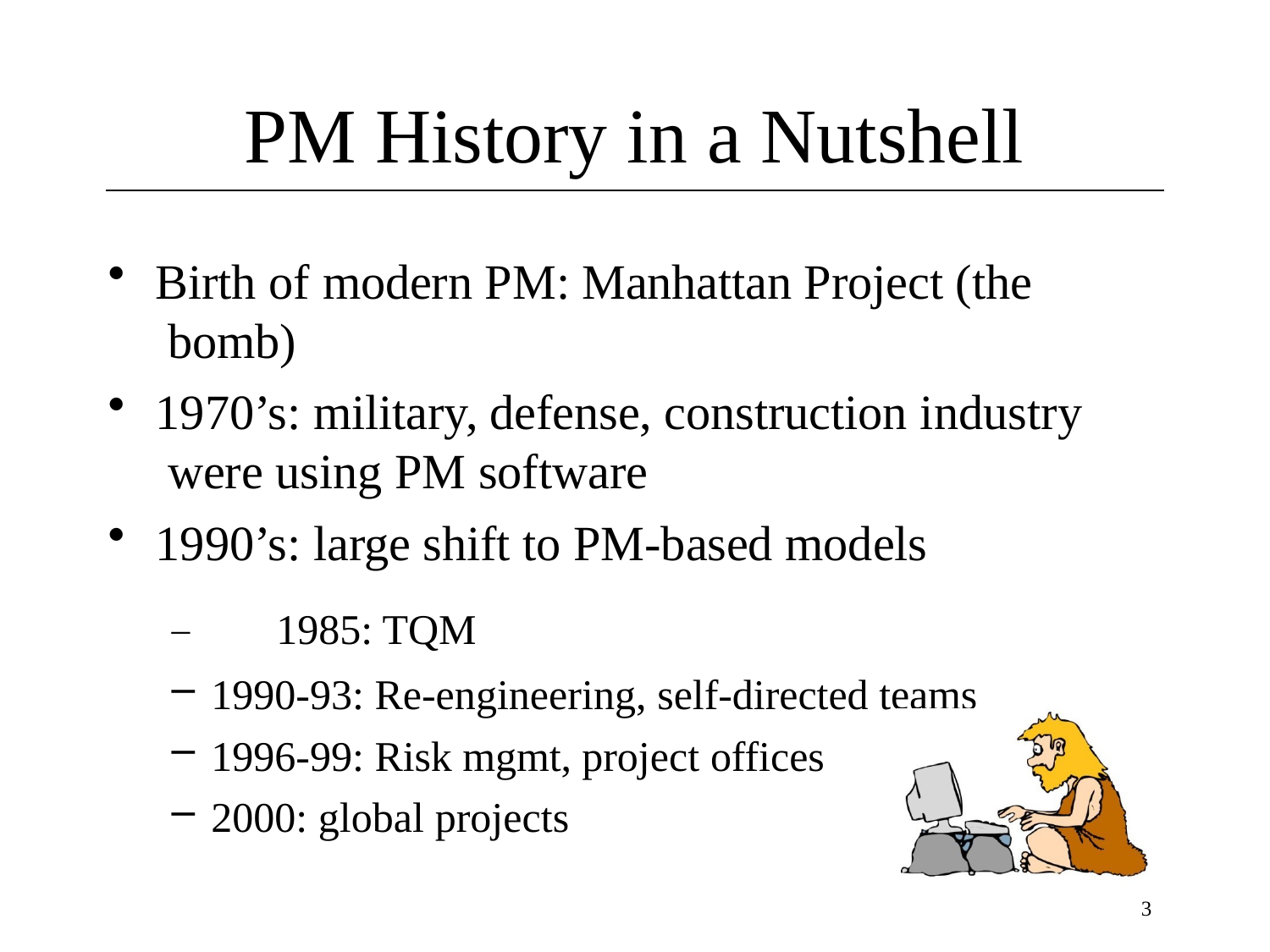

# PM History in a Nutshell
Birth of modern PM: Manhattan Project (the  bomb)
1970’s: military, defense, construction industry  were using PM software
1990’s: large shift to PM-based models
–	1985: TQM
1990-93: Re-engineering, self-directed teams
1996-99: Risk mgmt, project offices
2000: global projects

3